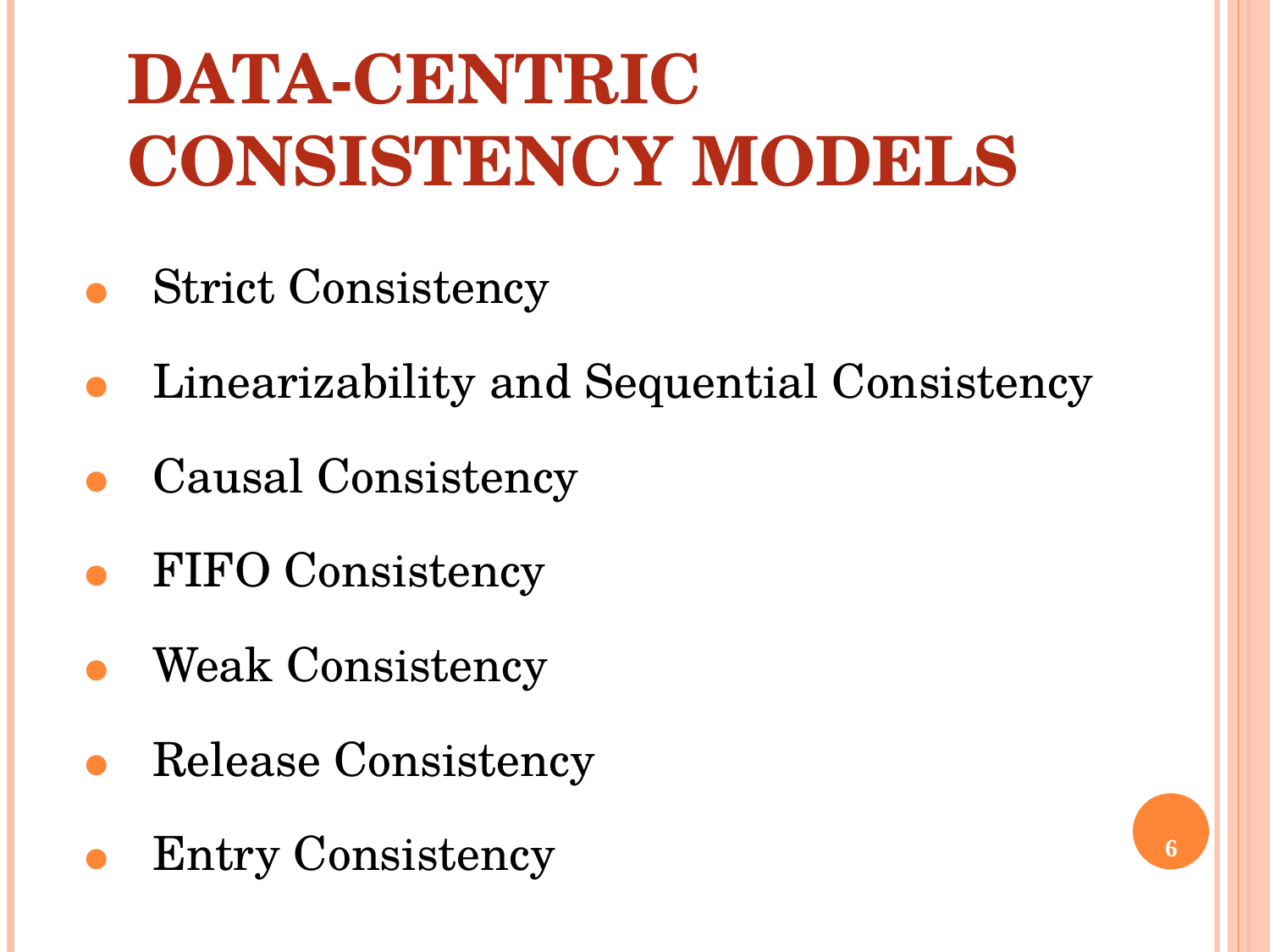

# Data-centric Consistency Models

 Strict Consistency
 Linearizability and Sequential Consistency
 Causal Consistency
 FIFO Consistency
 Weak Consistency
 Release Consistency
 Entry Consistency

6